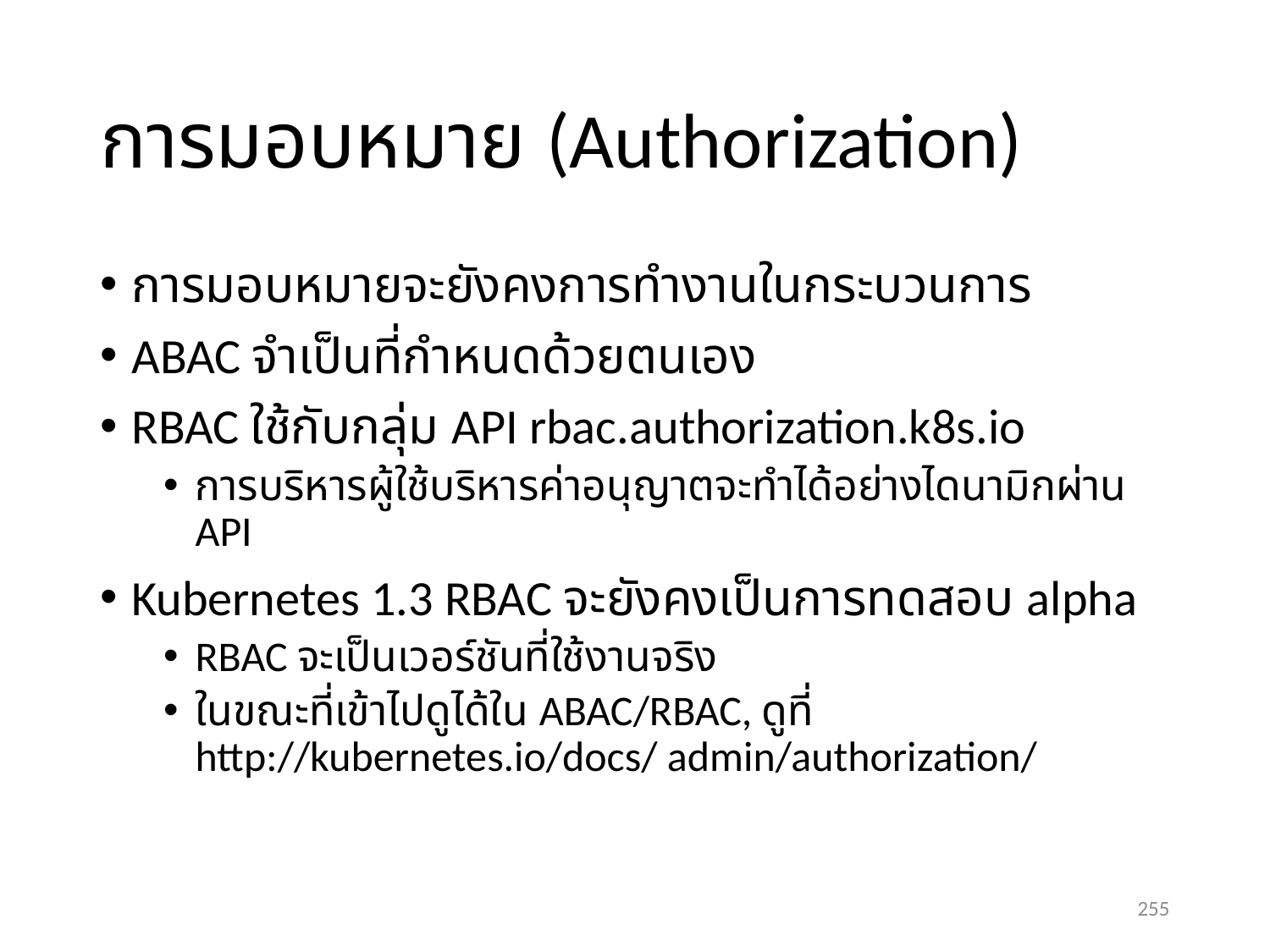

# การมอบหมาย (Authorization)
การมอบหมายจะยังคงการทำงานในกระบวนการ
ABAC จำเป็นที่กำหนดด้วยตนเอง
RBAC ใช้กับกลุ่ม API rbac.authorization.k8s.io
การบริหารผู้ใช้บริหารค่าอนุญาตจะทำได้อย่างไดนามิกผ่าน API
Kubernetes 1.3 RBAC จะยังคงเป็นการทดสอบ alpha
RBAC จะเป็นเวอร์ชันที่ใช้งานจริง
ในขณะที่เข้าไปดูได้ใน ABAC/RBAC, ดูที่ http://kubernetes.io/docs/ admin/authorization/
255